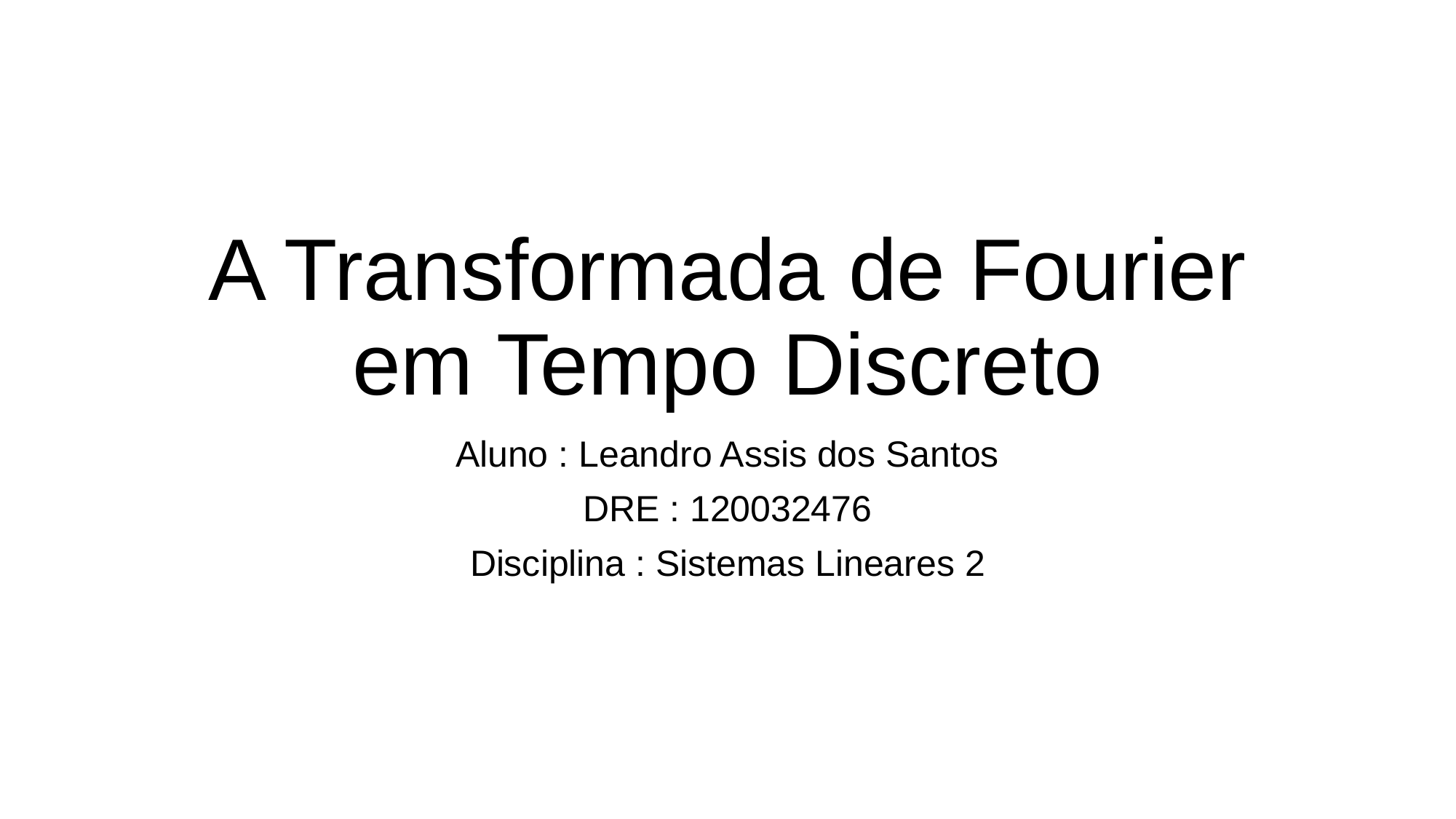

# A Transformada de Fourier em Tempo Discreto
Aluno : Leandro Assis dos Santos
DRE : 120032476
Disciplina : Sistemas Lineares 2